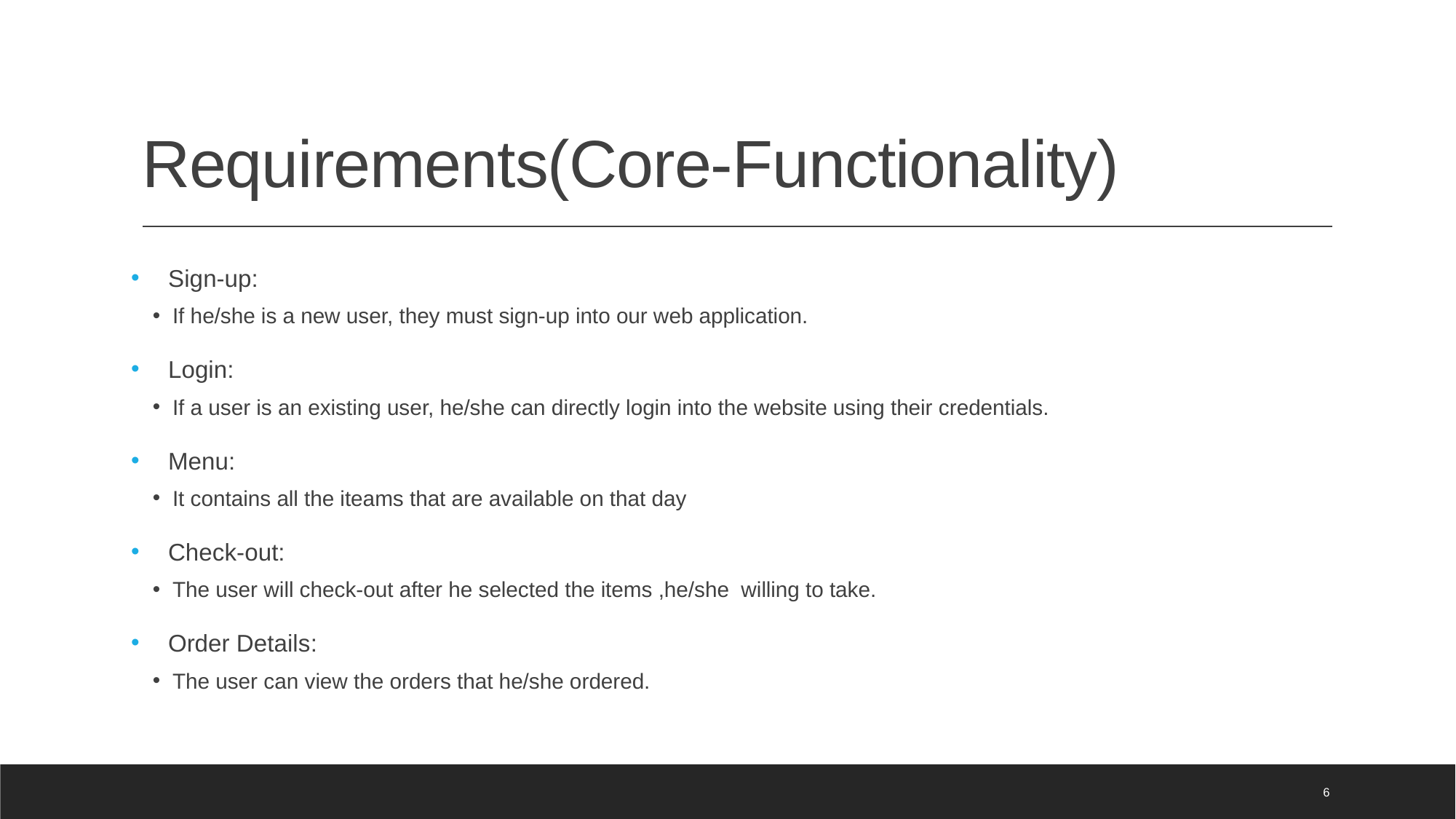

# Requirements(Core-Functionality)
Sign-up:
If he/she is a new user, they must sign-up into our web application.
Login:
If a user is an existing user, he/she can directly login into the website using their credentials.
Menu:
It contains all the iteams that are available on that day
Check-out:
The user will check-out after he selected the items ,he/she  willing to take.
Order Details:
The user can view the orders that he/she ordered.
6